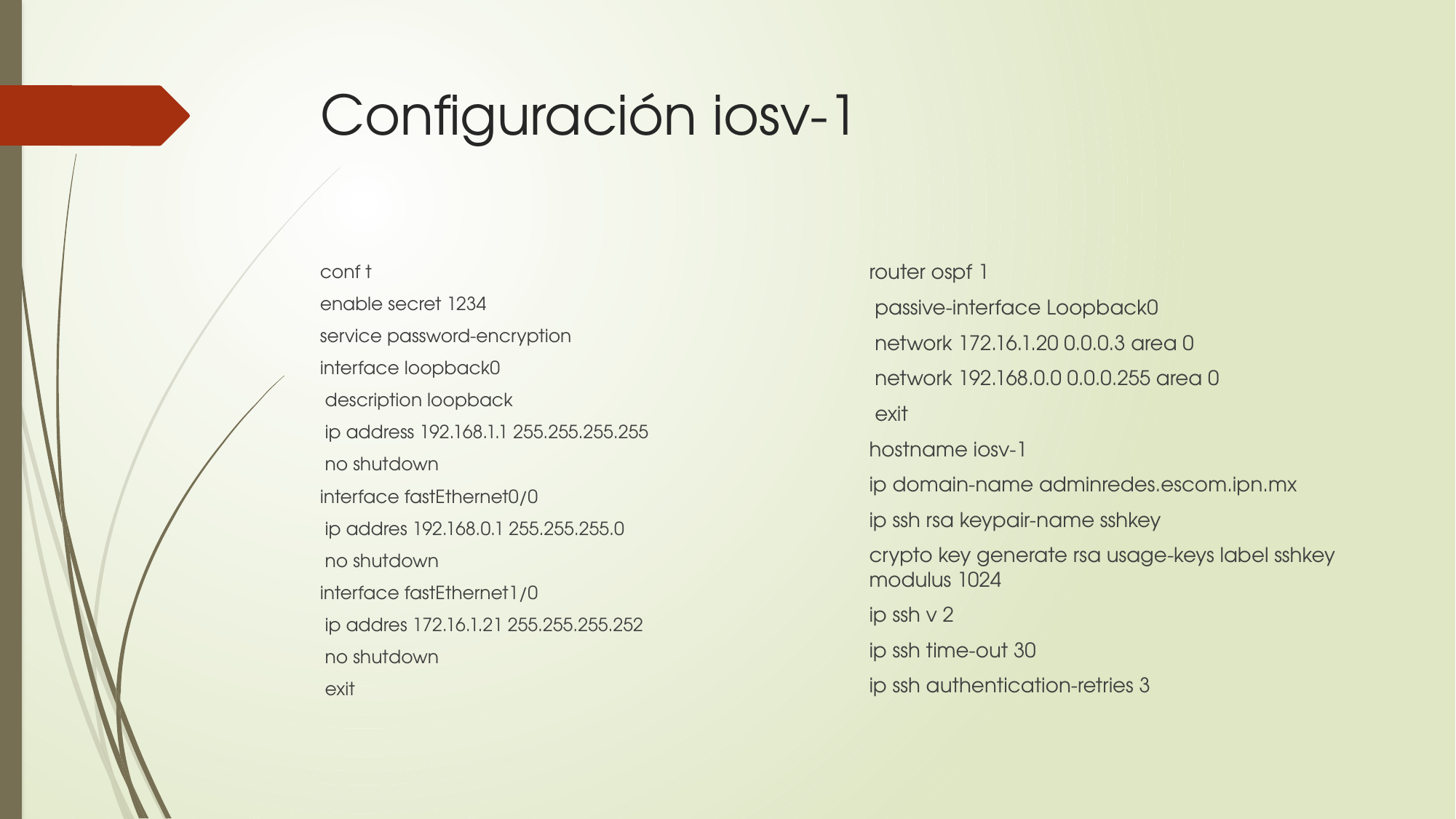

# Configuración iosv-1
router ospf 1
 passive-interface Loopback0
 network 172.16.1.20 0.0.0.3 area 0
 network 192.168.0.0 0.0.0.255 area 0
 exit
hostname iosv-1
ip domain-name adminredes.escom.ipn.mx
ip ssh rsa keypair-name sshkey
crypto key generate rsa usage-keys label sshkey modulus 1024
ip ssh v 2
ip ssh time-out 30
ip ssh authentication-retries 3
conf t
enable secret 1234
service password-encryption
interface loopback0
 description loopback
 ip address 192.168.1.1 255.255.255.255
 no shutdown
interface fastEthernet0/0
 ip addres 192.168.0.1 255.255.255.0
 no shutdown
interface fastEthernet1/0
 ip addres 172.16.1.21 255.255.255.252
 no shutdown
 exit